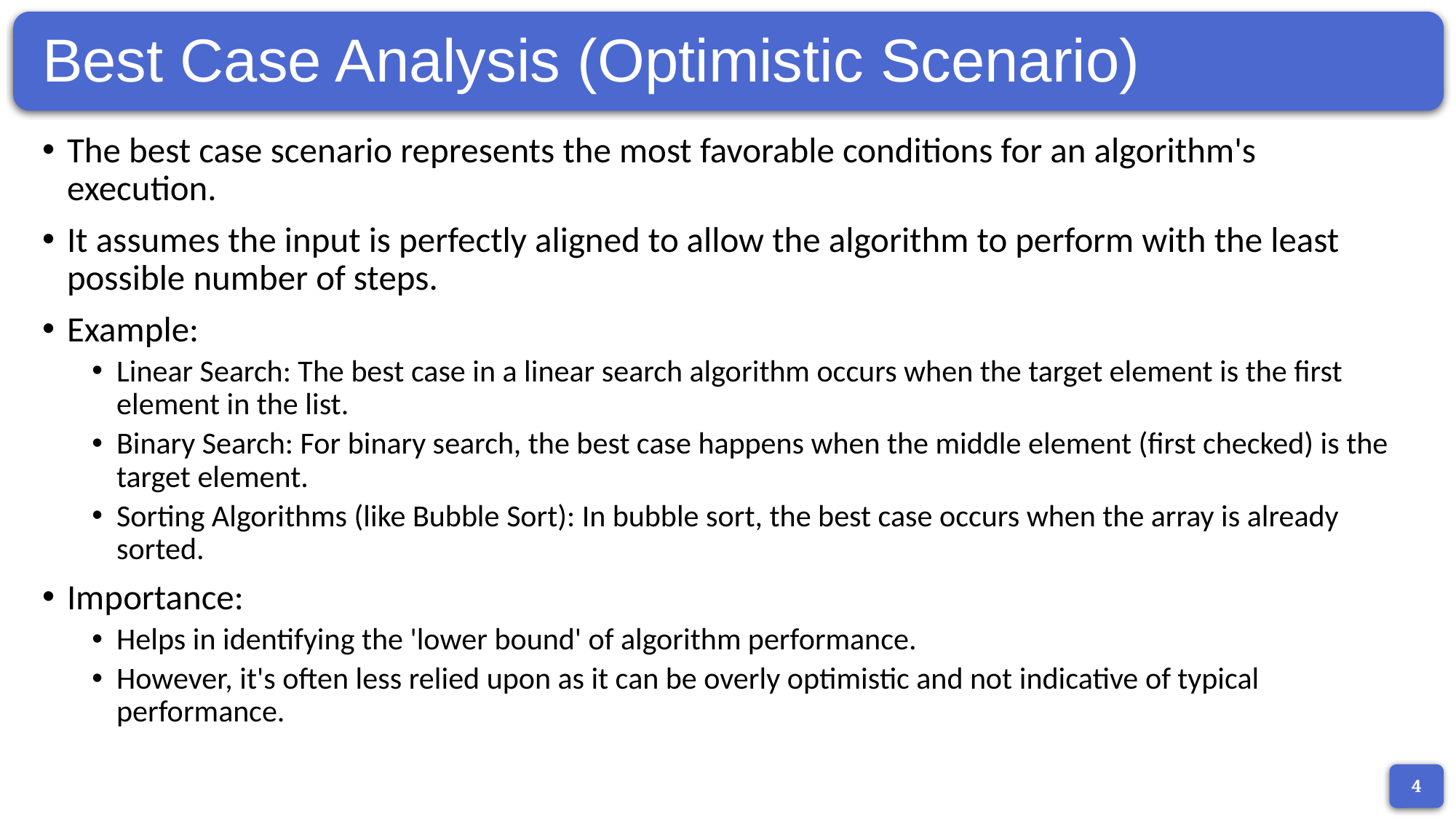

# Best Case Analysis (Optimistic Scenario)
The best case scenario represents the most favorable conditions for an algorithm's execution.
It assumes the input is perfectly aligned to allow the algorithm to perform with the least possible number of steps.
Example:
Linear Search: The best case in a linear search algorithm occurs when the target element is the first element in the list.
Binary Search: For binary search, the best case happens when the middle element (first checked) is the target element.
Sorting Algorithms (like Bubble Sort): In bubble sort, the best case occurs when the array is already sorted.
Importance:
Helps in identifying the 'lower bound' of algorithm performance.
However, it's often less relied upon as it can be overly optimistic and not indicative of typical performance.

4